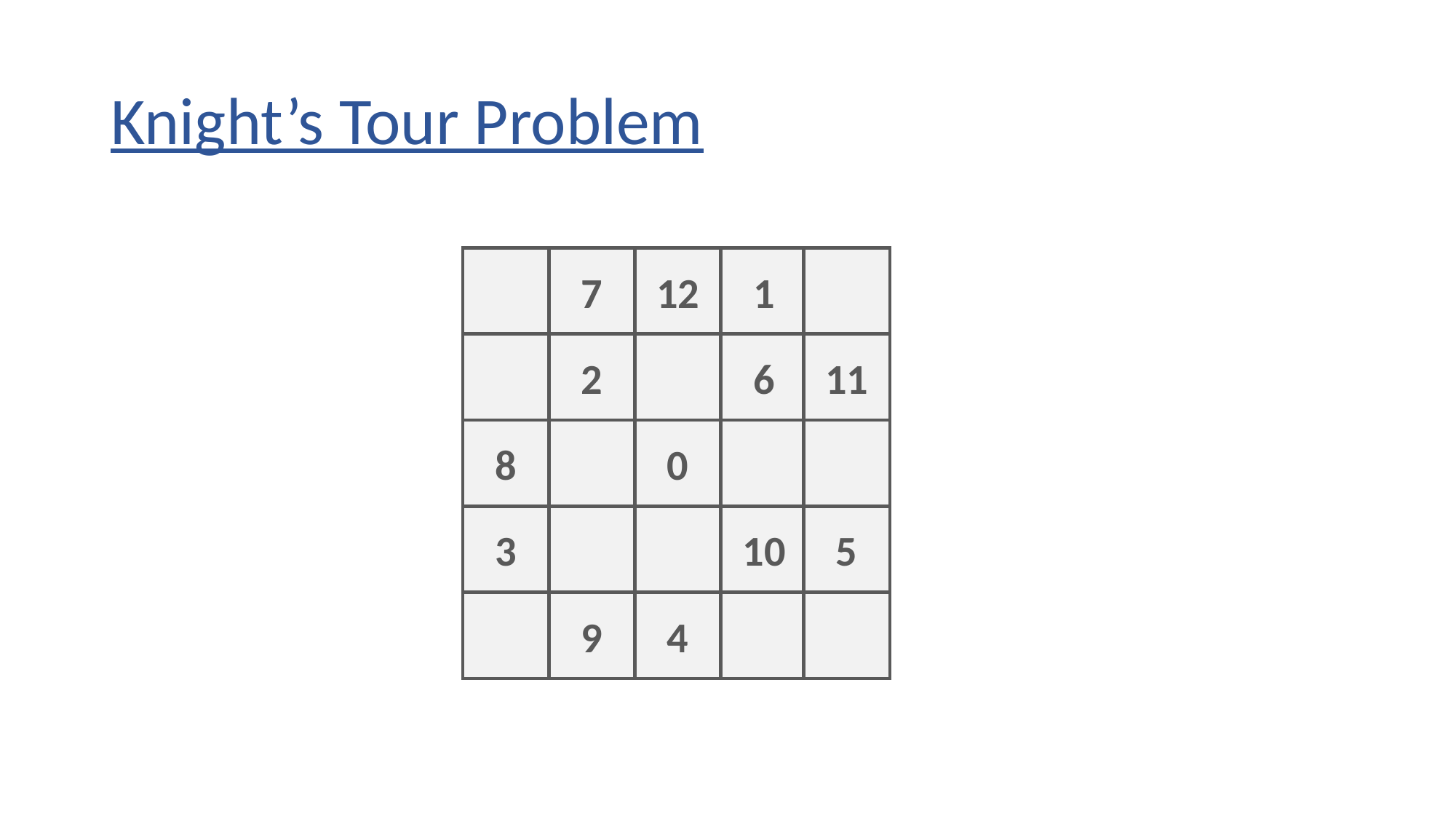

# Knight’s Tour Problem

7
12
1

2

6
11
8

0

3

10
5

9
4